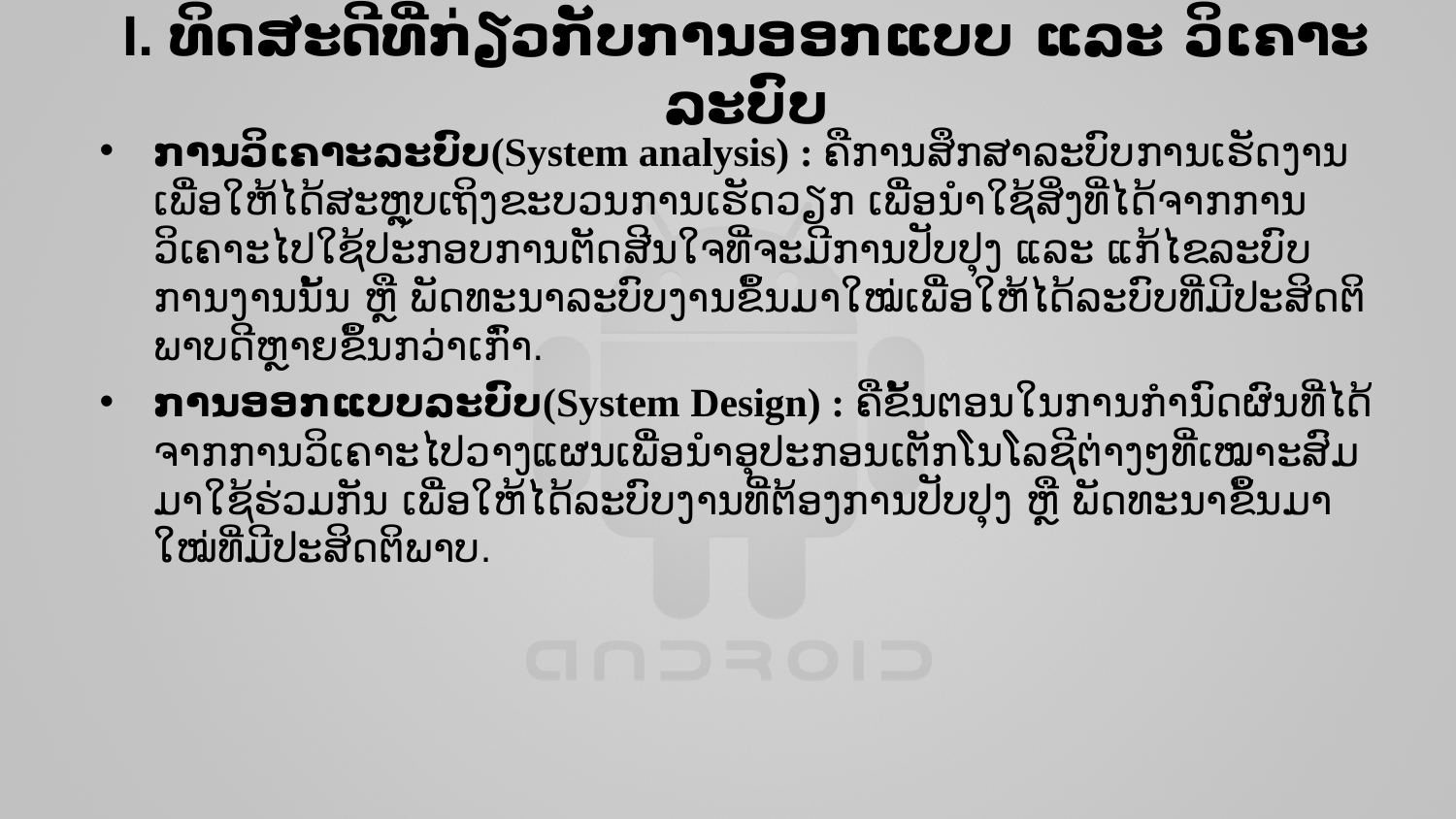

# I. ທິດສະດີທີ່ກ່ຽວກັບການອອກແບບ ແລະ ວິເຄາະລະບົບ
ການວິເຄາະລະບົບ(System analysis) : ຄືການສຶກສາລະບົບການເຮັດງານ ເພື່ອໃຫ້ໄດ້ສະຫຼຸບເຖິງຂະບວນການເຮັດວຽກ ເພື່ອນຳໃຊ້ສິ່ງທີ່ໄດ້ຈາກການວິເຄາະໄປໃຊ້ປະກອບການຕັດສີນໃຈທີ່ຈະມີການປັບປຸງ ແລະ ແກ້ໄຂລະບົບການງານນັ້ນ ຫຼື ພັດທະນາລະບົບງານຂຶ້ນມາໃໝ່ເພື່ອໃຫ້ໄດ້ລະບົບທີ່ມີປະສິດຕິພາບດີຫຼາຍຂຶ້ນກວ່າເກົ່າ.
ການອອກແບບລະບົບ(System Design) : ຄືຂັ້ນຕອນໃນການກຳນົດຜົນທີ່ໄດ້ຈາກການວິເຄາະໄປວາງແຜນເພື່ອນຳອຸປະກອນເຕັກໂນໂລຊີຕ່າງໆທີ່ເໝາະສົມມາໃຊ້ຮ່ວມກັນ ເພື່ອໃຫ້ໄດ້ລະບົບງານທີ່ຕ້ອງການປັບປຸງ ຫຼື ພັດທະນາຂຶ້ນມາໃໝ່ທີ່ມີປະສິດຕິພາບ.